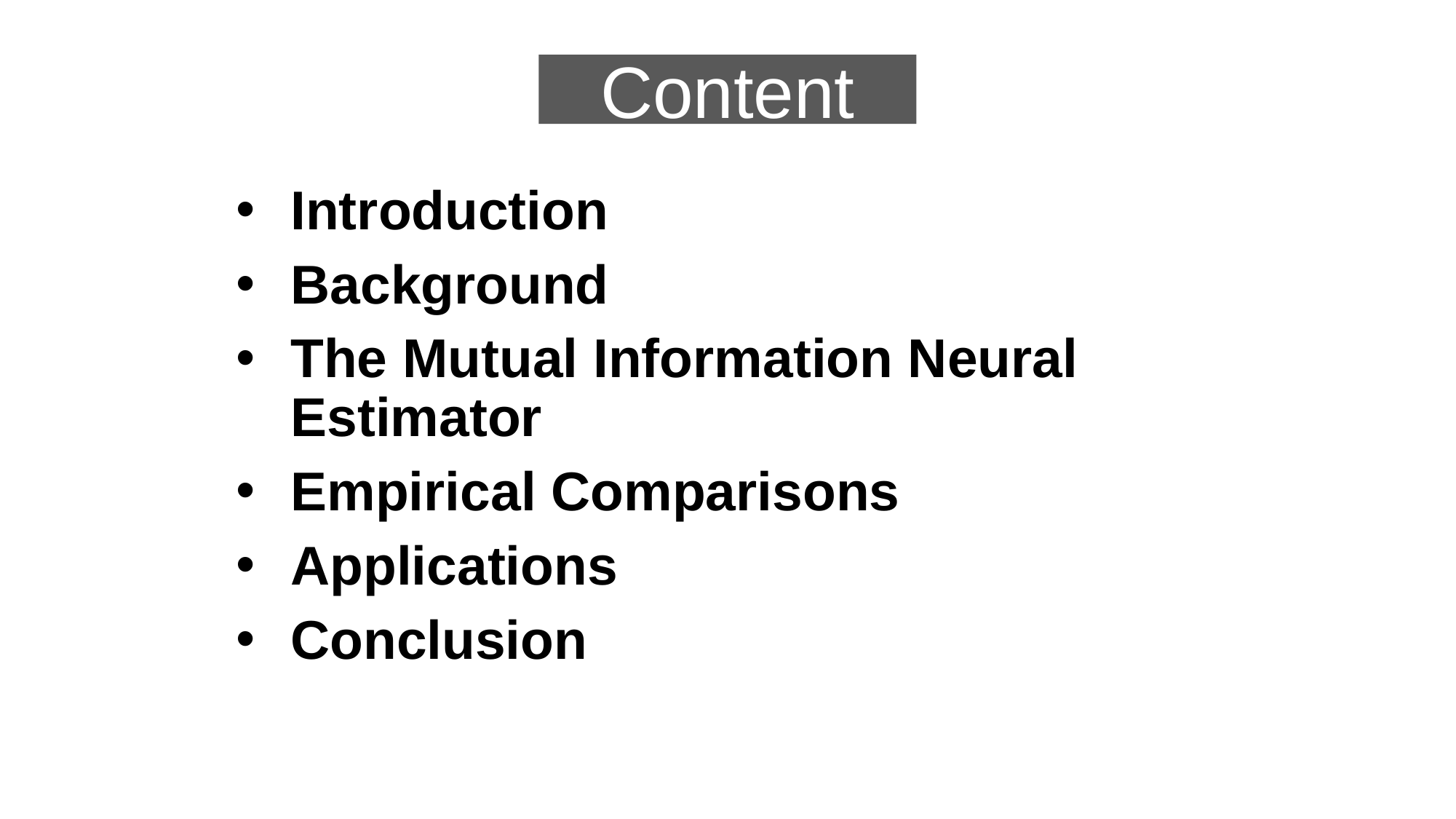

Content
Introduction
Background
The Mutual Information Neural Estimator
Empirical Comparisons
Applications
Conclusion